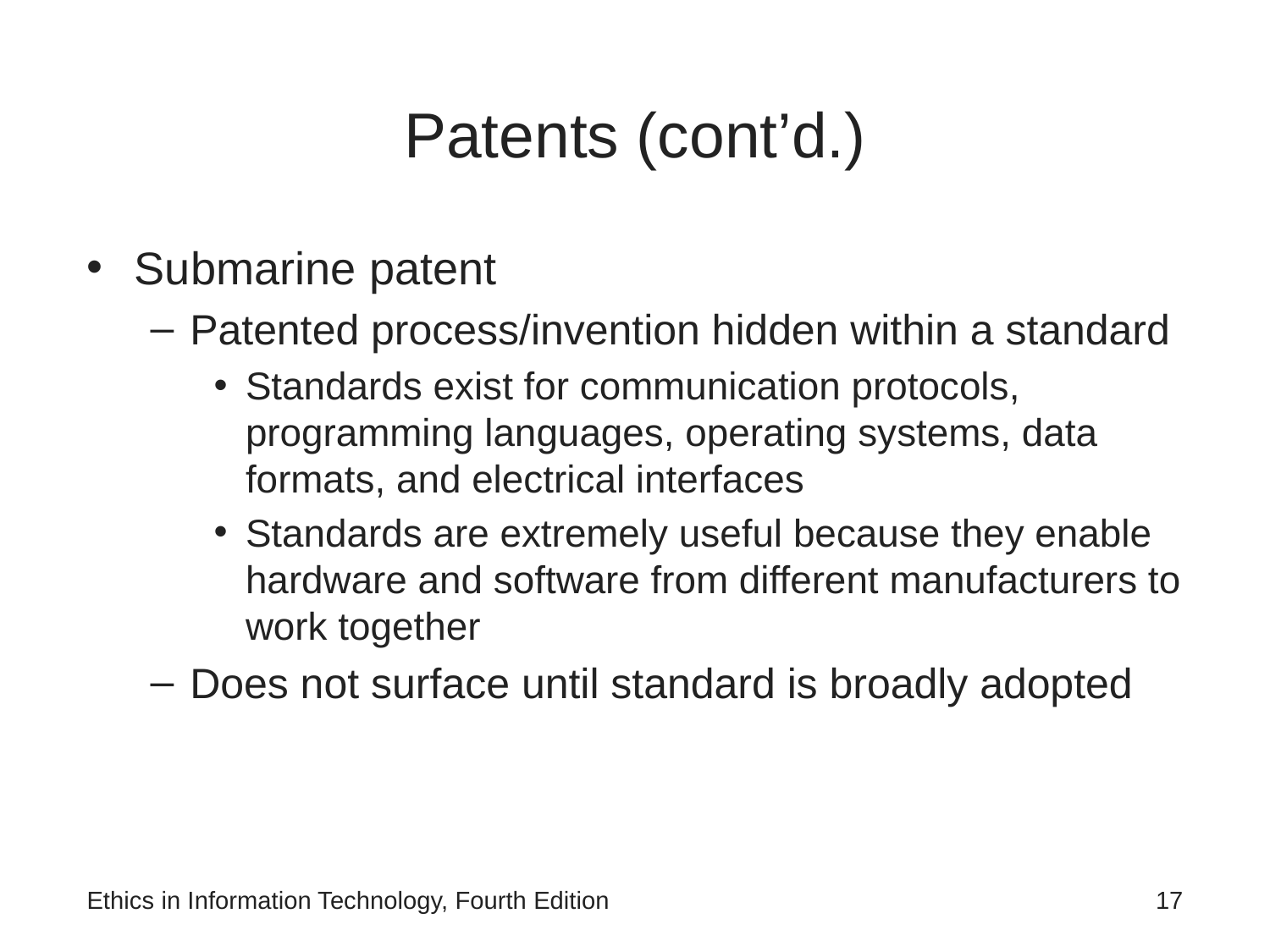

# Patents (cont’d.)
Submarine patent
Patented process/invention hidden within a standard
Standards exist for communication protocols, programming languages, operating systems, data formats, and electrical interfaces
Standards are extremely useful because they enable hardware and software from different manufacturers to work together
Does not surface until standard is broadly adopted
Ethics in Information Technology, Fourth Edition
17